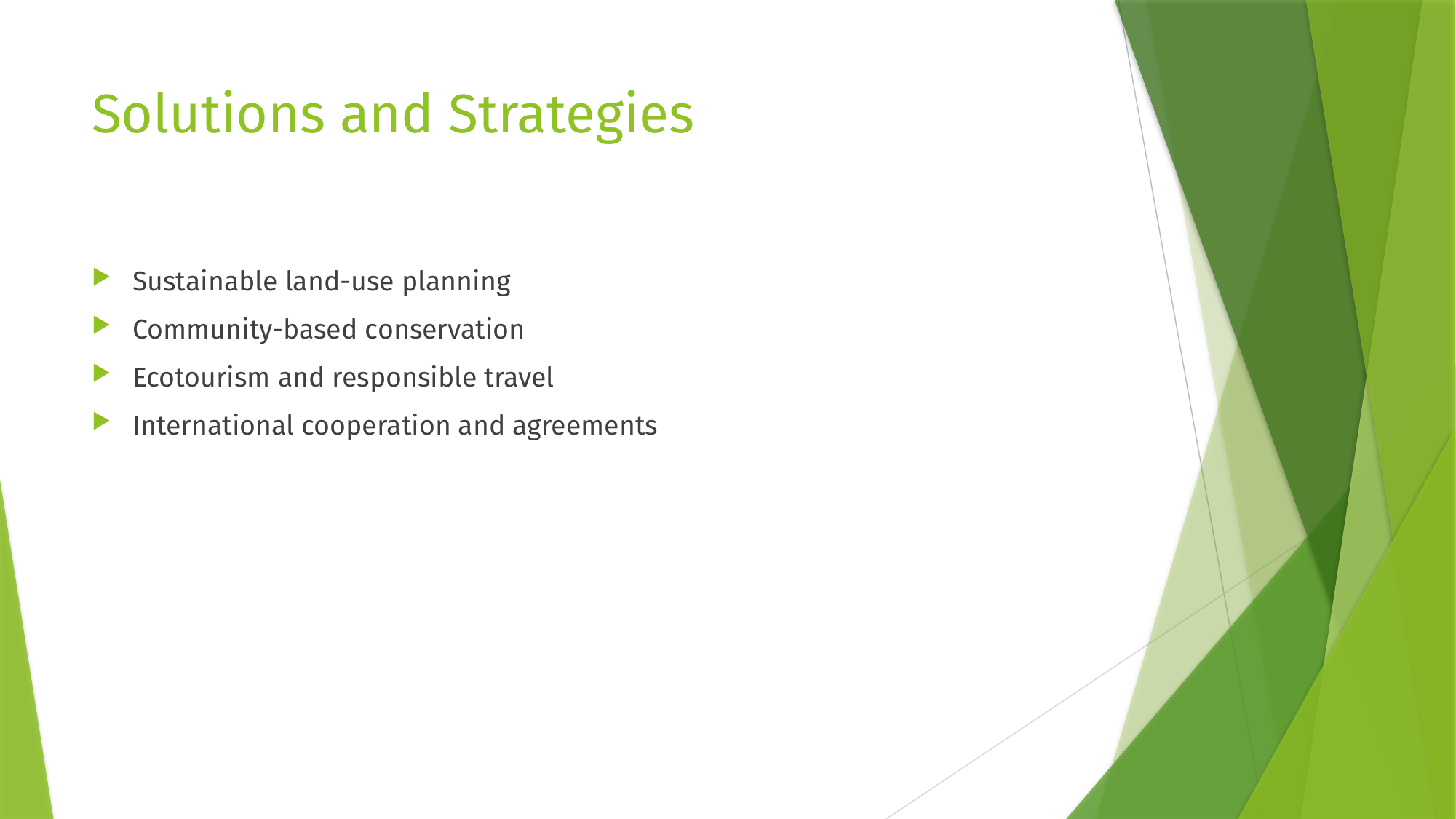

# Solutions and Strategies
Sustainable land-use planning
Community-based conservation
Ecotourism and responsible travel
International cooperation and agreements